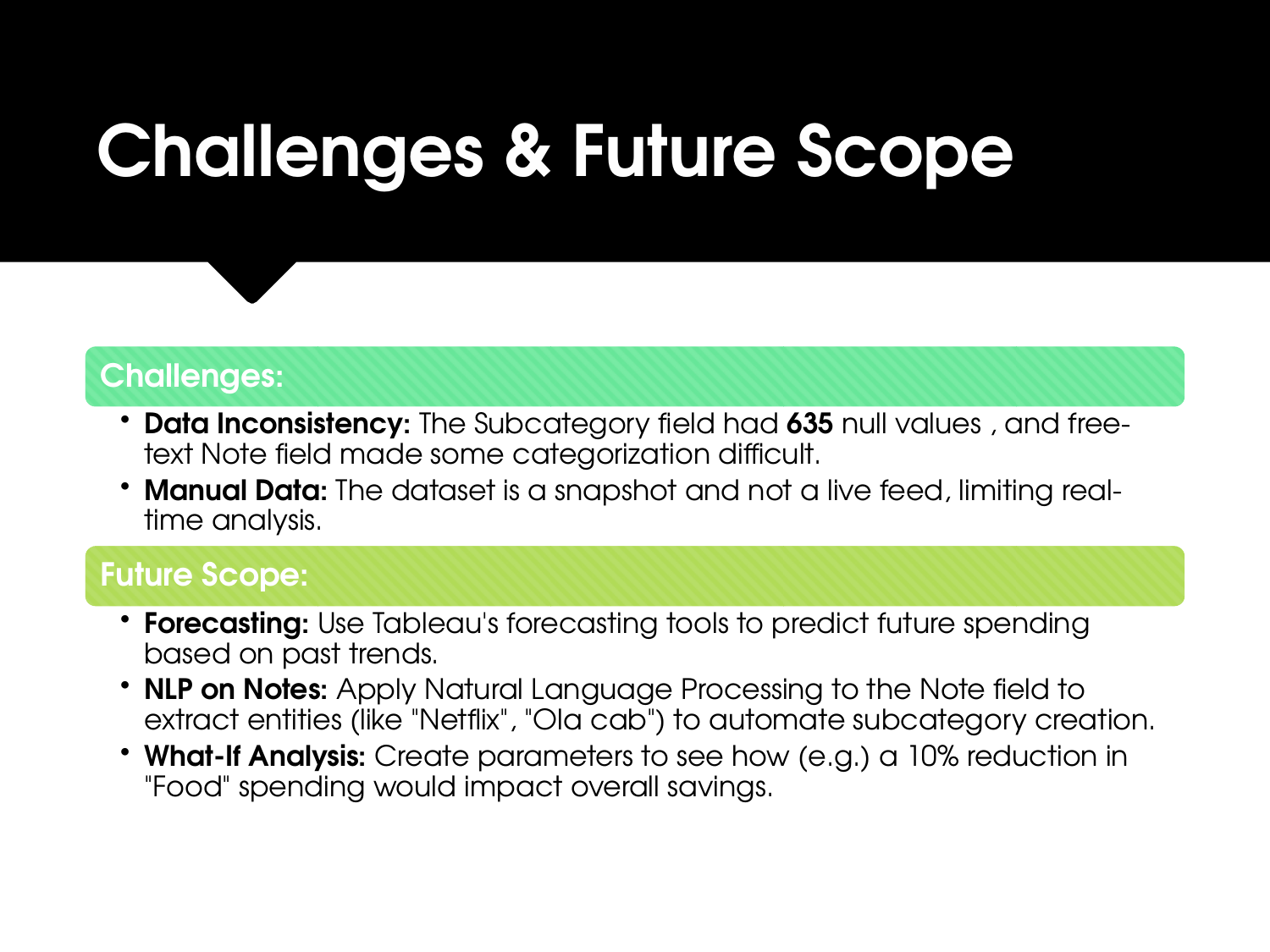

# Challenges & Future Scope
Challenges:
Data Inconsistency: The Subcategory field had 635 null values , and free-text Note field made some categorization difficult.
Manual Data: The dataset is a snapshot and not a live feed, limiting real-time analysis.
Future Scope:
Forecasting: Use Tableau's forecasting tools to predict future spending based on past trends.
NLP on Notes: Apply Natural Language Processing to the Note field to extract entities (like "Netflix", "Ola cab") to automate subcategory creation.
What-If Analysis: Create parameters to see how (e.g.) a 10% reduction in "Food" spending would impact overall savings.